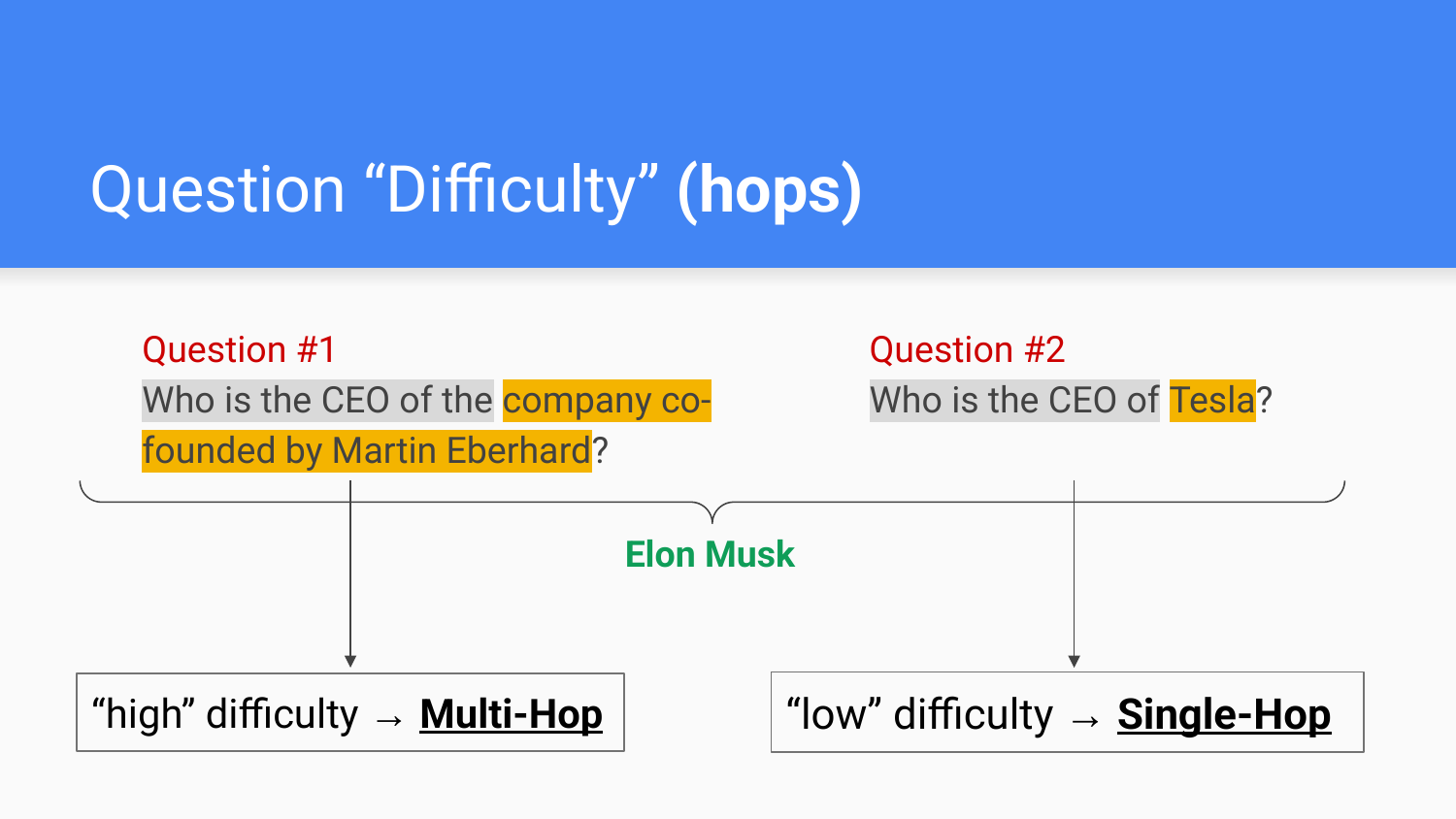

# Question “Difficulty” (hops)
Question #1
Who is the CEO of the company co-founded by Martin Eberhard?
Question #2
Who is the CEO of Tesla?
Elon Musk
“low” difficulty → Single-Hop
“high” difficulty → Multi-Hop